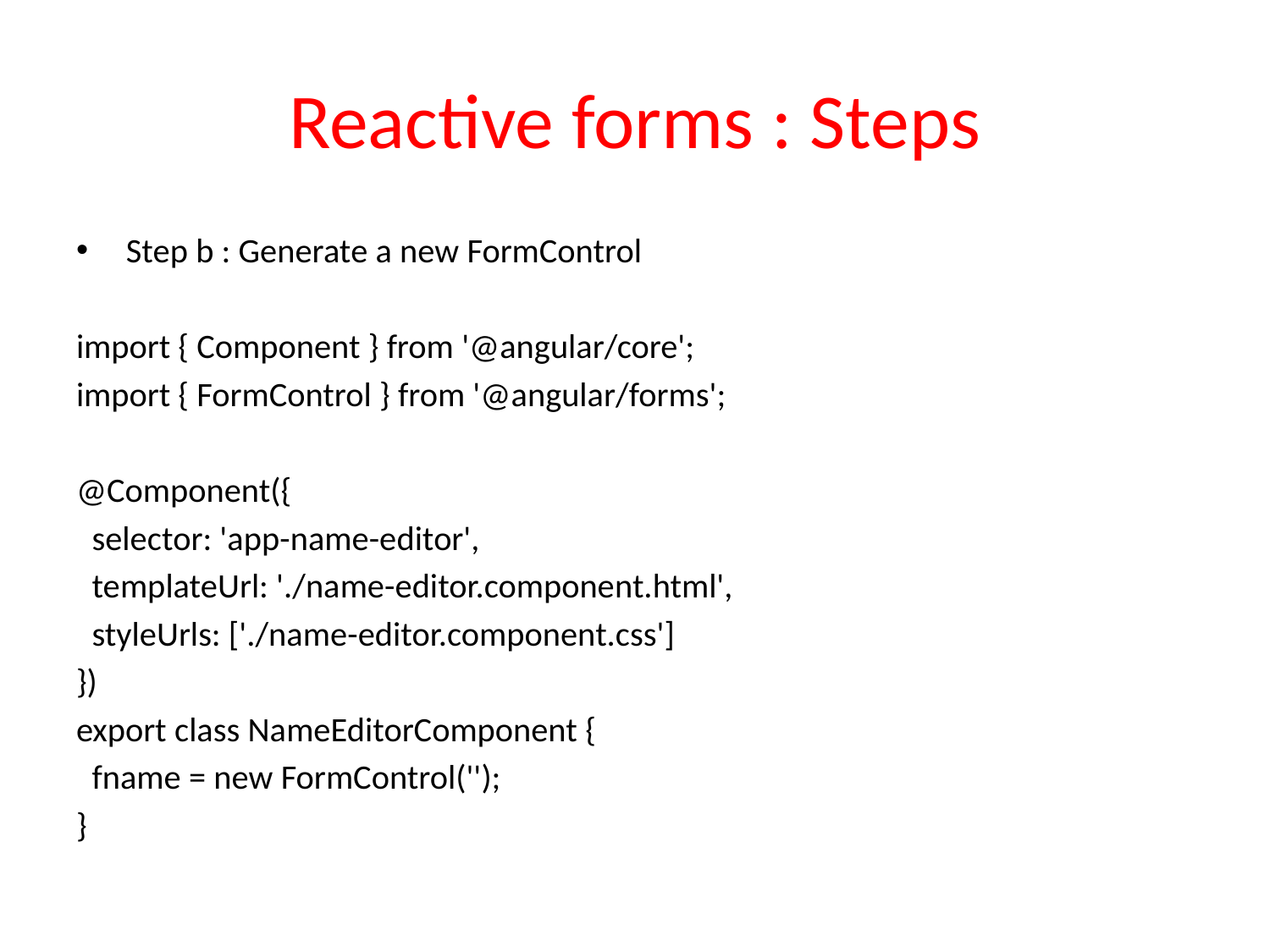

# Reactive forms : Steps
Step b : Generate a new FormControl

import { Component } from '@angular/core';
import { FormControl } from '@angular/forms';

@Component({
  selector: 'app-name-editor',
  templateUrl: './name-editor.component.html',
  styleUrls: ['./name-editor.component.css']
})
export class NameEditorComponent {
  fname = new FormControl('');
}